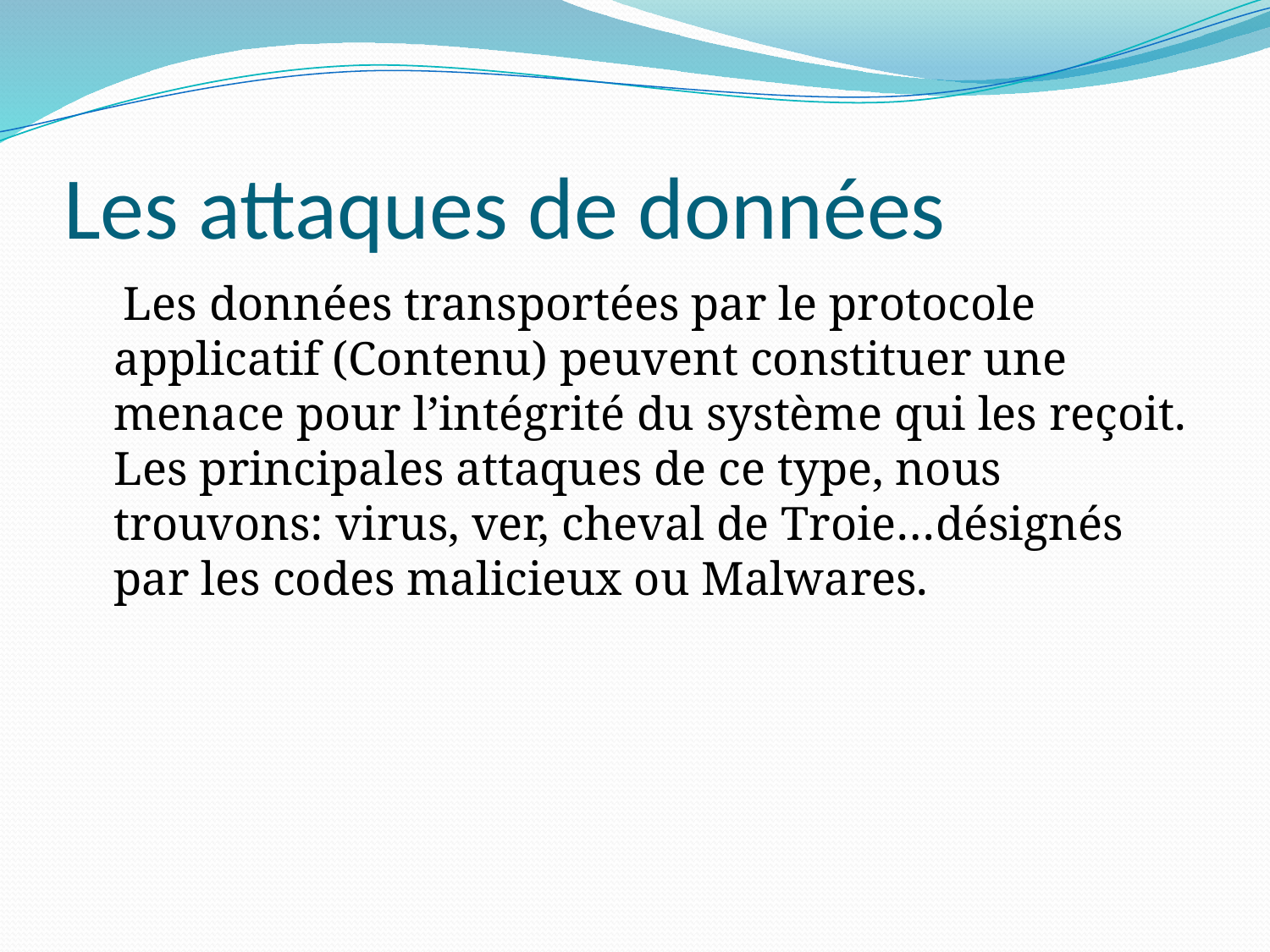

# Les attaques de données
    Les données transportées par le protocole applicatif (Contenu) peuvent constituer une menace pour l’intégrité du système qui les reçoit. Les principales attaques de ce type, nous trouvons: virus, ver, cheval de Troie…désignés par les codes malicieux ou Malwares.